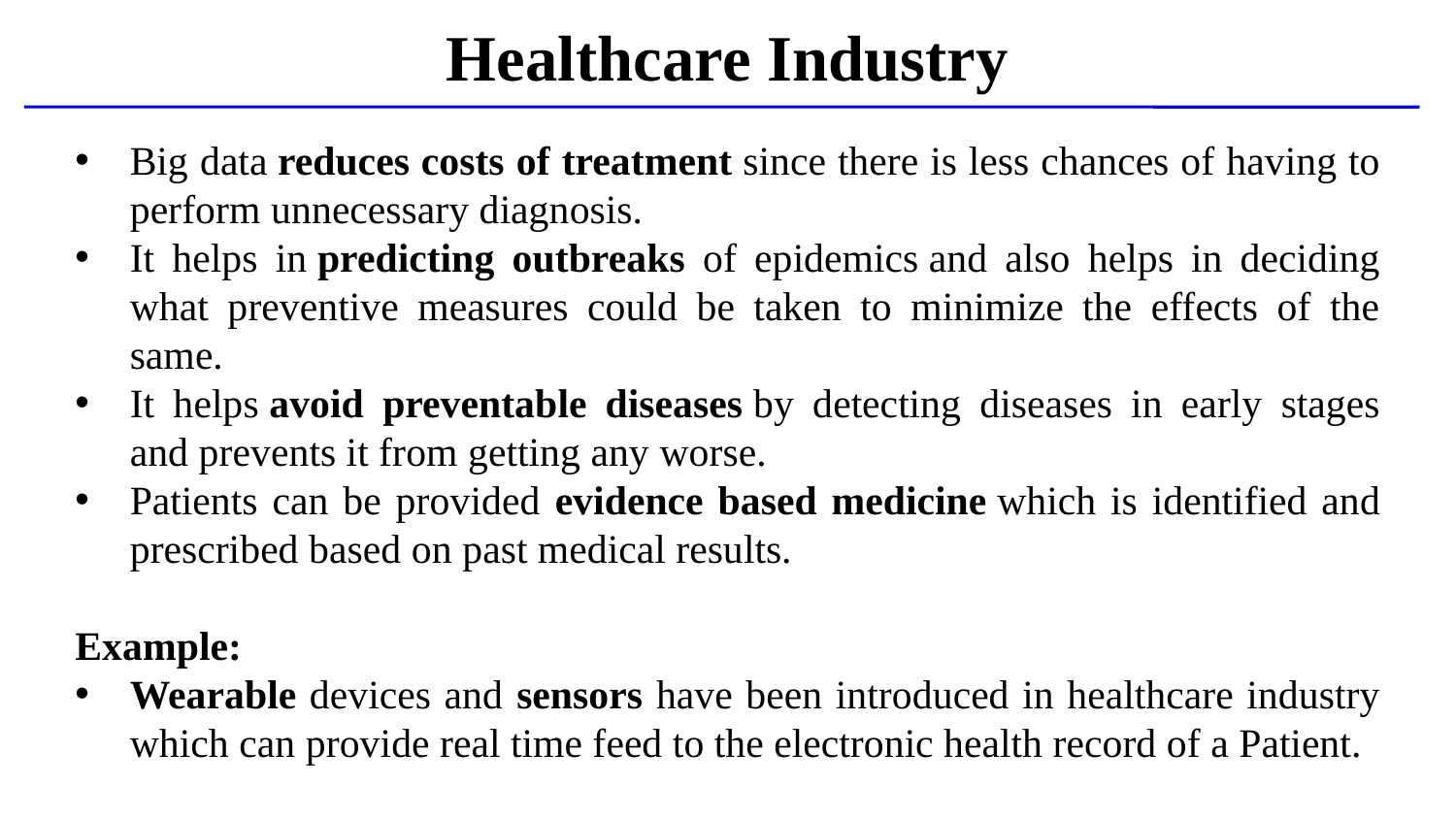

Healthcare Industry

Big data reduces costs of treatment since there is less chances of having to perform unnecessary diagnosis.
It helps in predicting outbreaks of epidemics and also helps in deciding what preventive measures could be taken to minimize the effects of the same.
It helps avoid preventable diseases by detecting diseases in early stages and prevents it from getting any worse.
Patients can be provided evidence based medicine which is identified and prescribed based on past medical results.

Example:
Wearable devices and sensors have been introduced in healthcare industry which can provide real time feed to the electronic health record of a Patient.